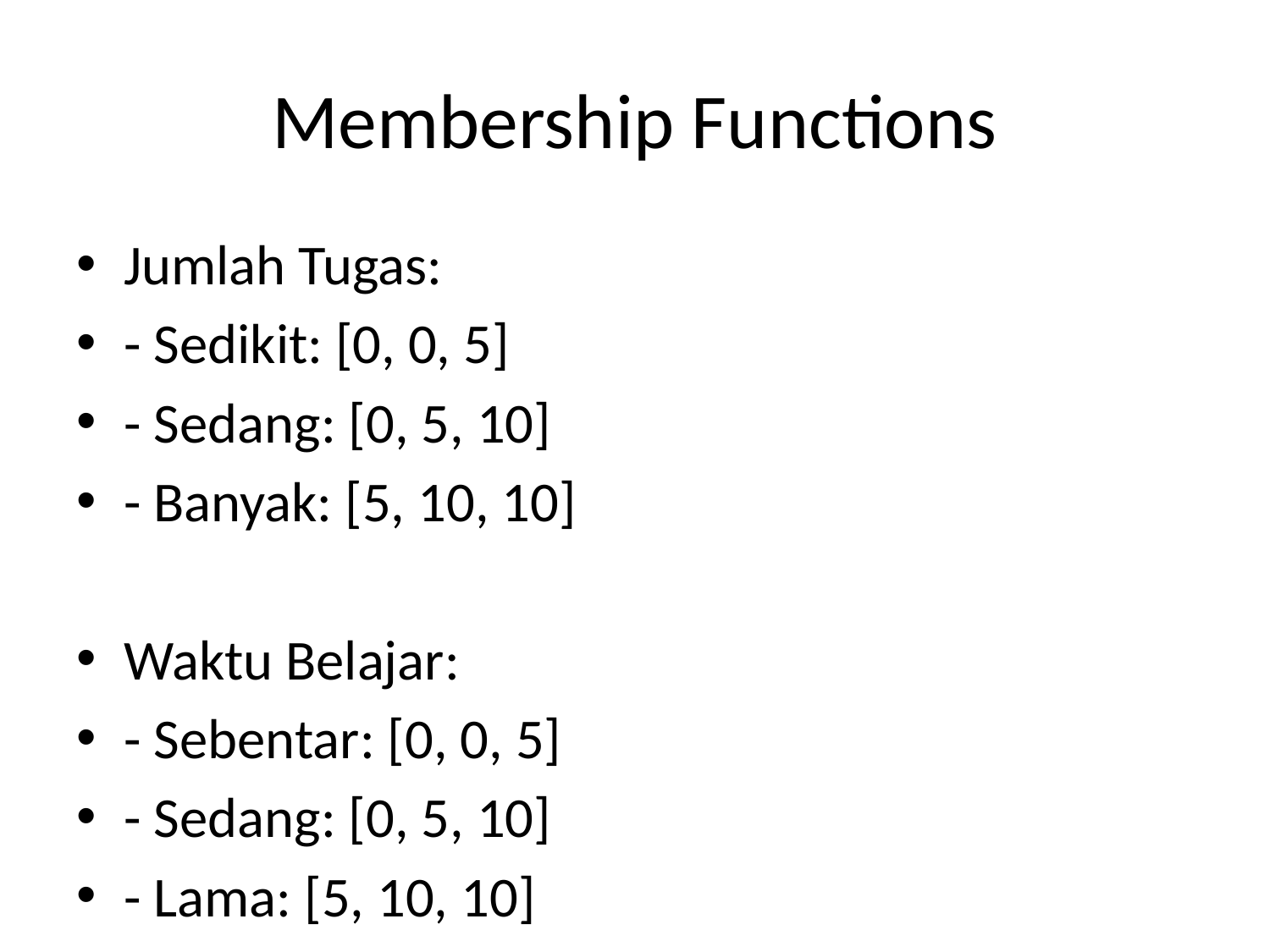

# Membership Functions
Jumlah Tugas:
- Sedikit: [0, 0, 5]
- Sedang: [0, 5, 10]
- Banyak: [5, 10, 10]

Waktu Belajar:
- Sebentar: [0, 0, 5]
- Sedang: [0, 5, 10]
- Lama: [5, 10, 10]

Tingkat Stres:
- Rendah: [0, 0, 50]
- Sedang: [0, 50, 100]
- Tinggi: [50, 100, 100]